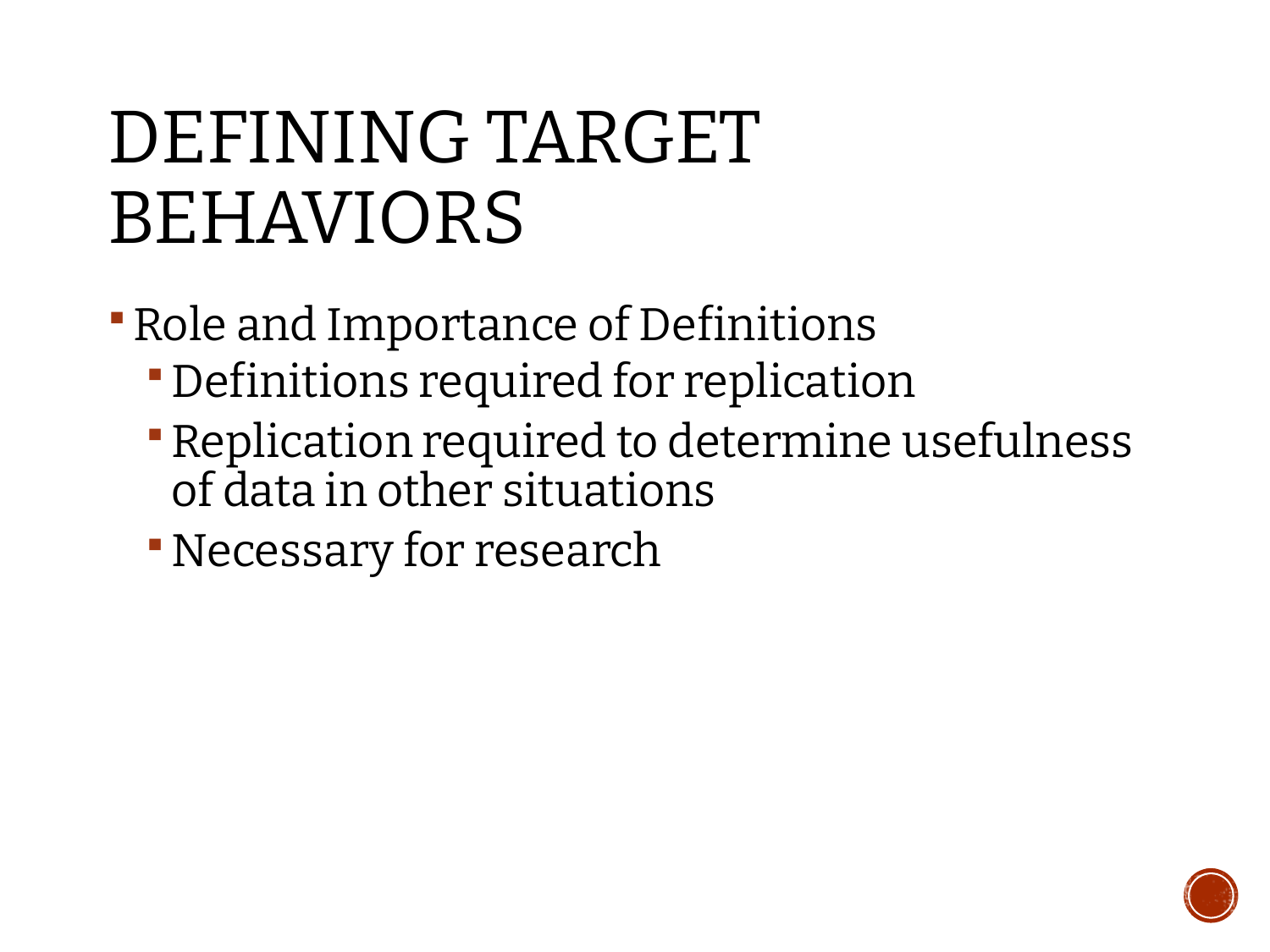

# Defining Target Behaviors
Role and Importance of Definitions
Definitions required for replication
Replication required to determine usefulness of data in other situations
Necessary for research